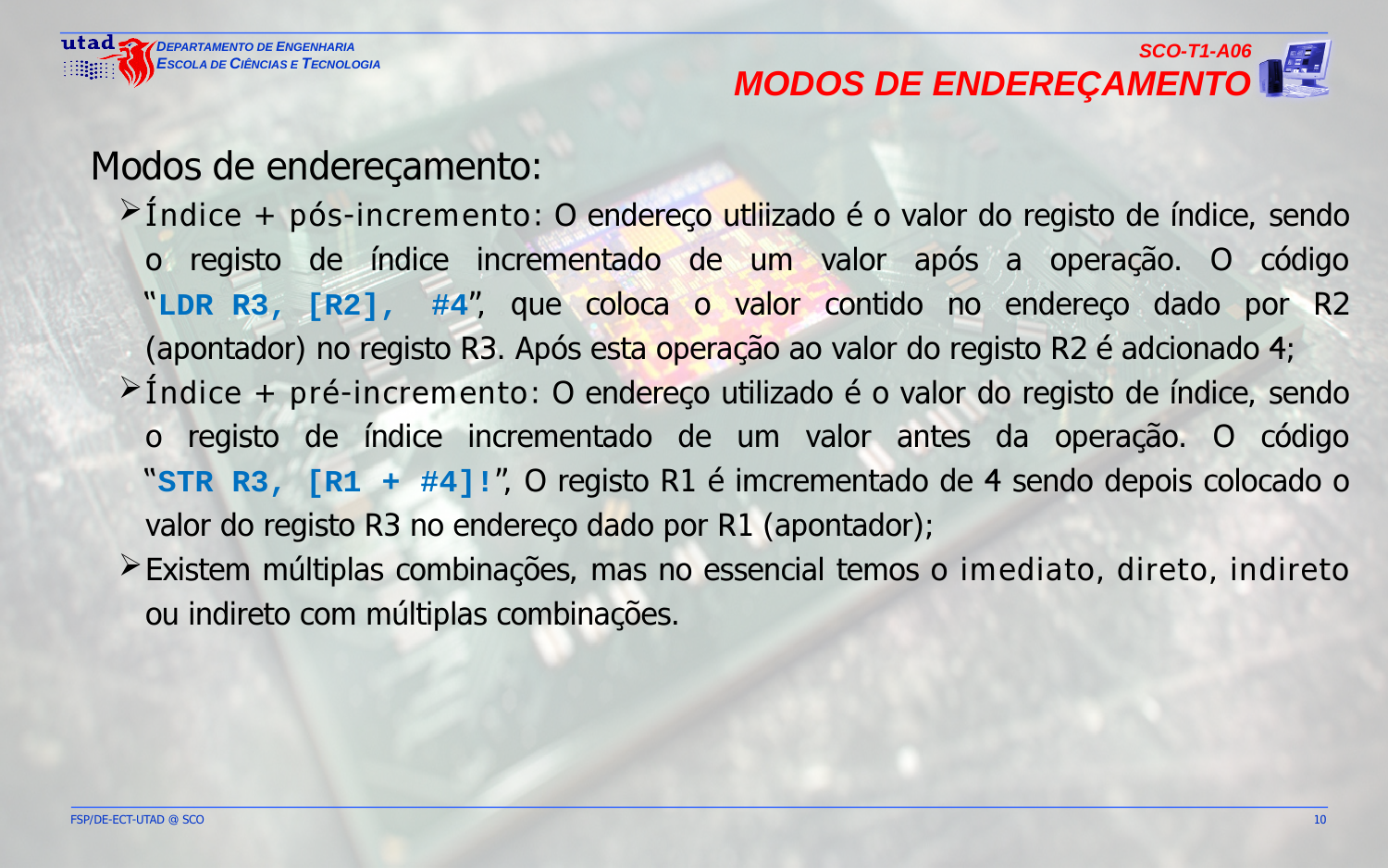

SCO-T1-A06
Modos de Endereçamento
Modos de endereçamento:
Índice + pós-incremento: O endereço utliizado é o valor do registo de índice, sendo o registo de índice incrementado de um valor após a operação. O código “LDR R3, [R2], #4”, que coloca o valor contido no endereço dado por R2 (apontador) no registo R3. Após esta operação ao valor do registo R2 é adcionado 4;
Índice + pré-incremento: O endereço utilizado é o valor do registo de índice, sendo o registo de índice incrementado de um valor antes da operação. O código “STR R3, [R1 + #4]!”, O registo R1 é imcrementado de 4 sendo depois colocado o valor do registo R3 no endereço dado por R1 (apontador);
Existem múltiplas combinações, mas no essencial temos o imediato, direto, indireto ou indireto com múltiplas combinações.